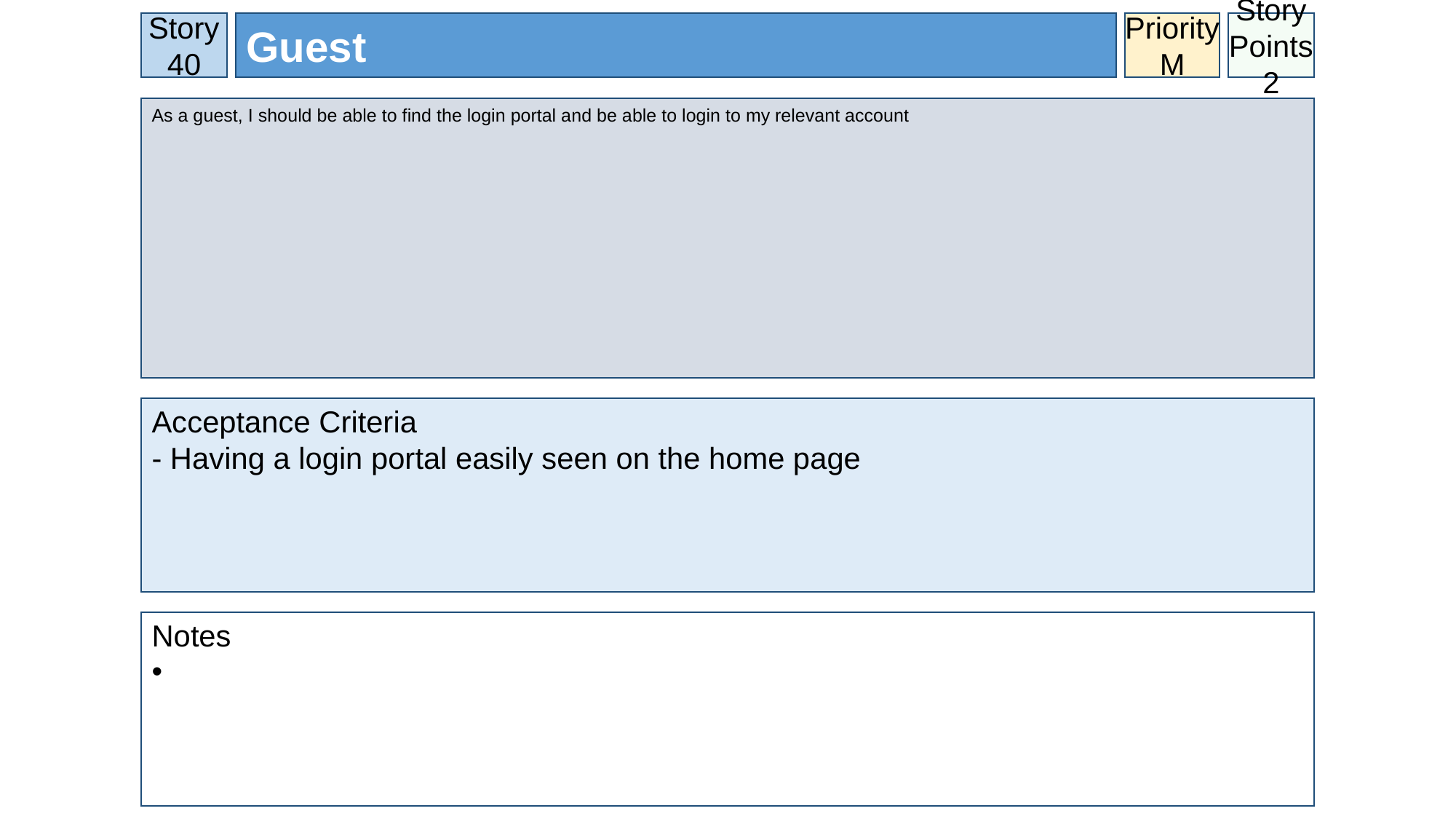

Story 40
Guest
Priority
M
Story Points
2
As a guest, I should be able to find the login portal and be able to login to my relevant account
Acceptance Criteria
- Having a login portal easily seen on the home page
Notes